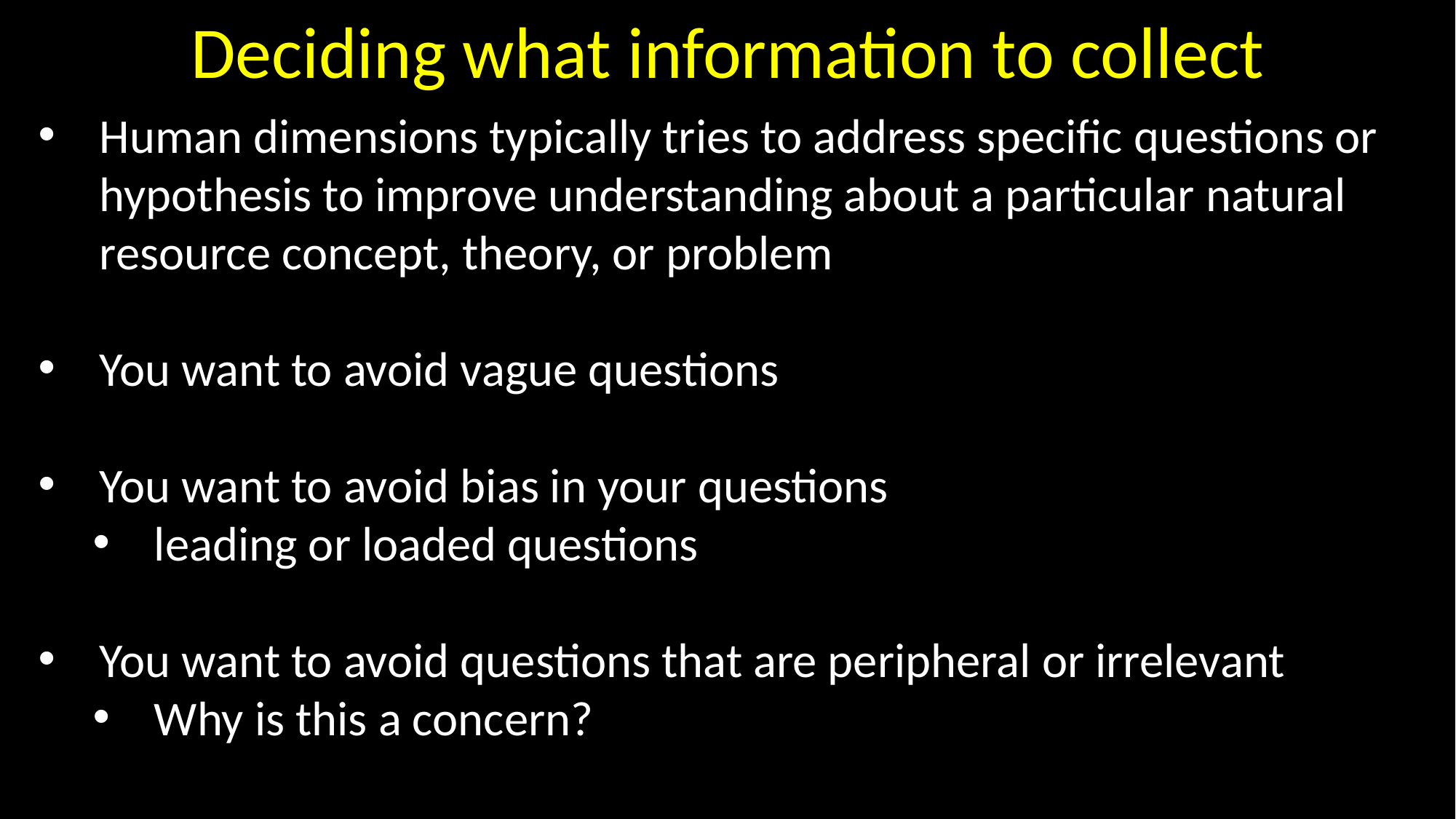

Deciding what information to collect
Human dimensions typically tries to address specific questions or hypothesis to improve understanding about a particular natural resource concept, theory, or problem

You want to avoid vague questions

You want to avoid bias in your questions
leading or loaded questions

You want to avoid questions that are peripheral or irrelevant
Why is this a concern?